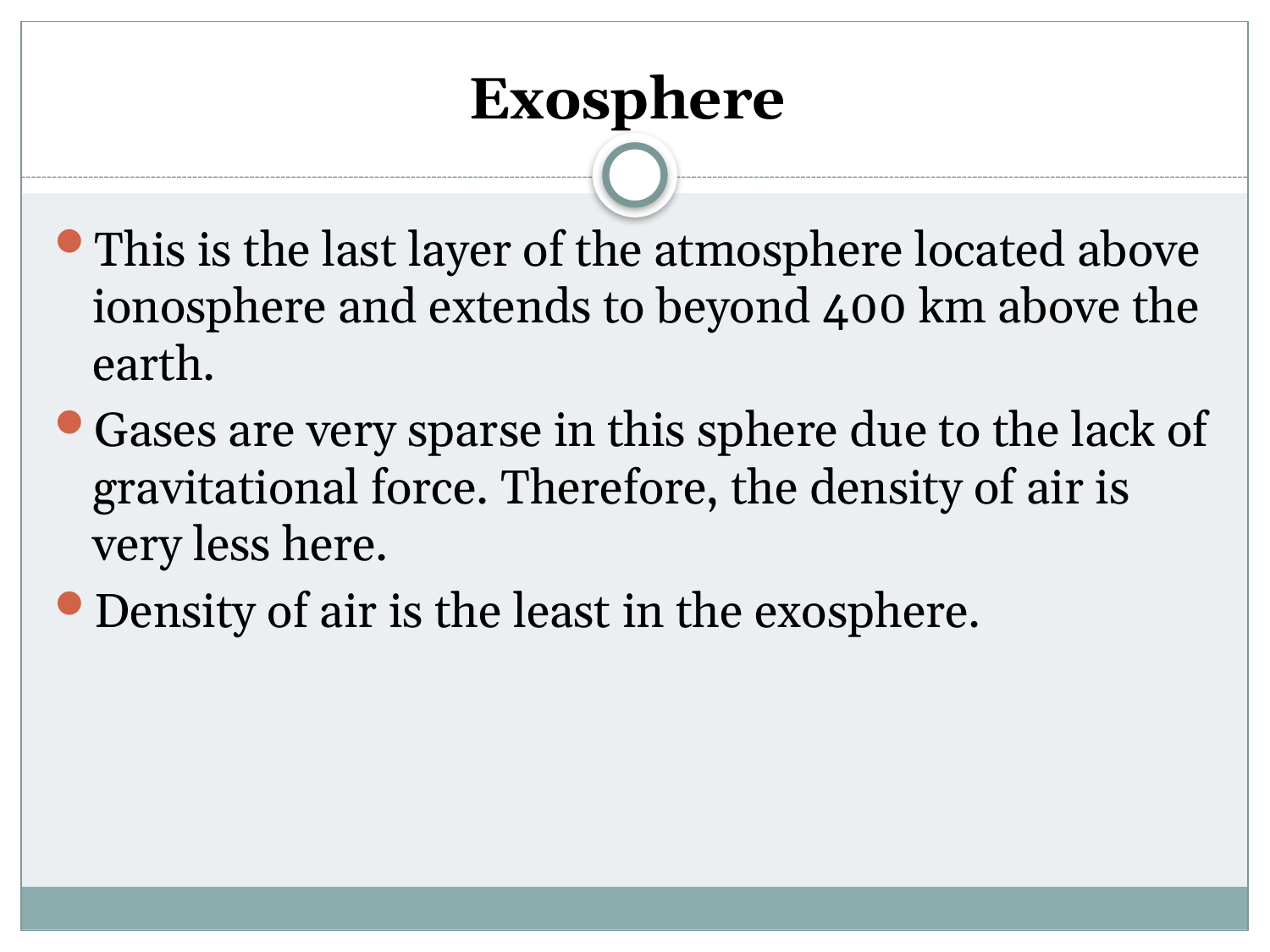

# Exosphere
This is the last layer of the atmosphere located above ionosphere and extends to beyond 400 km above the earth.
Gases are very sparse in this sphere due to the lack of gravitational force. Therefore, the density of air is very less here.
Density of air is the least in the exosphere.